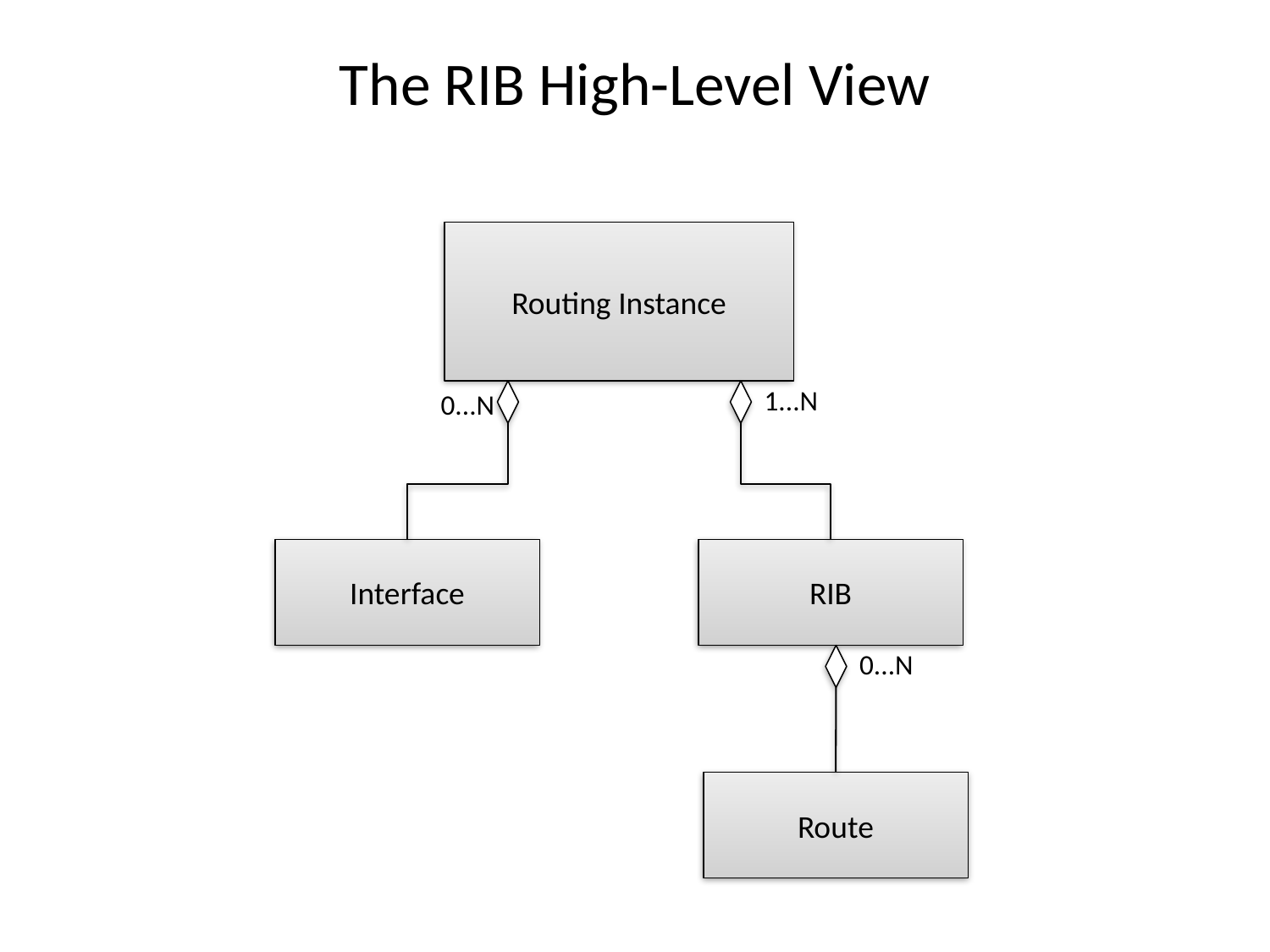

# The RIB High-Level View
Routing Instance
1...N
0...N

Interface
RIB
0...N

Route